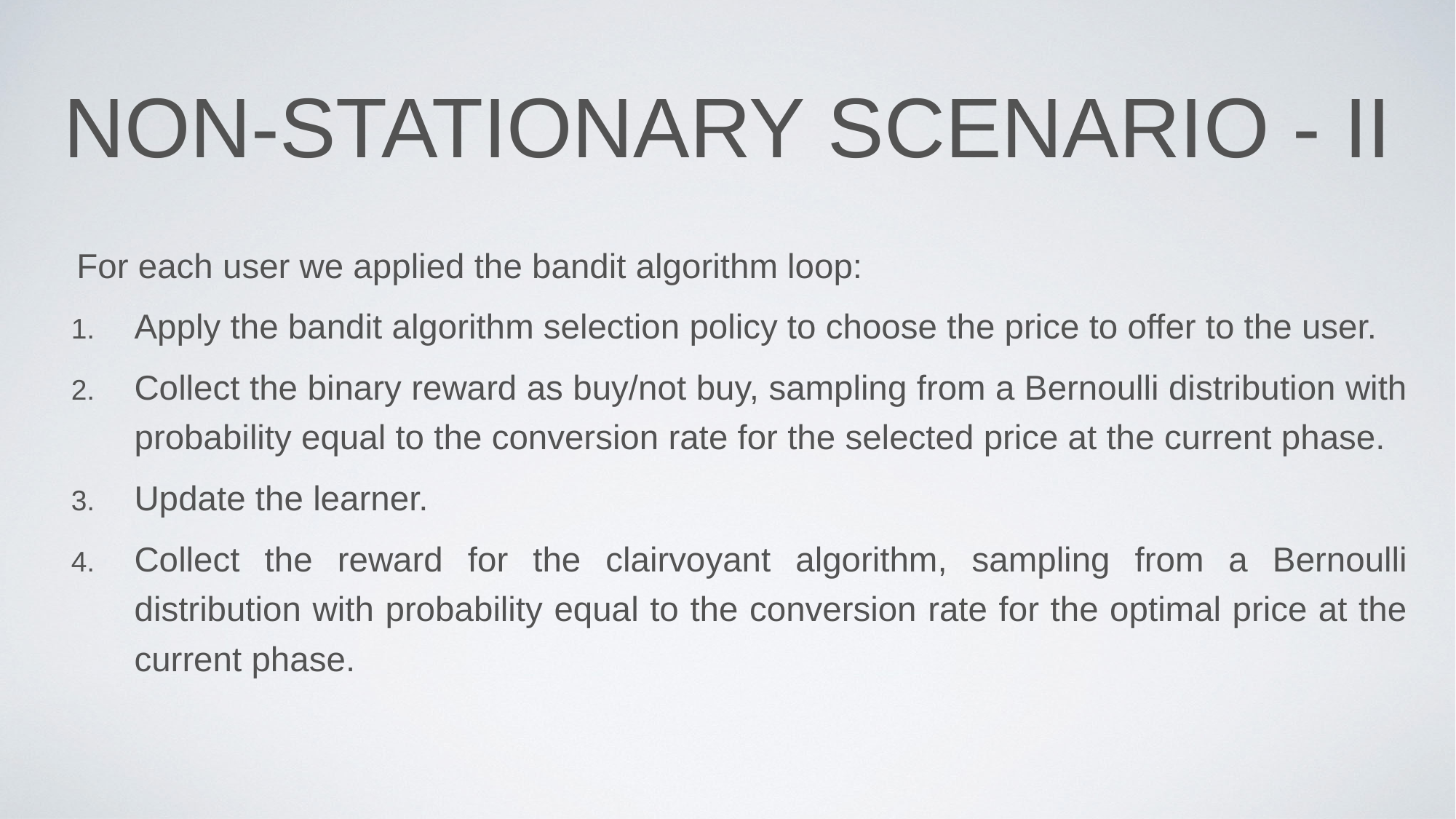

# Non-Stationary scenario - iI
For each user we applied the bandit algorithm loop:
Apply the bandit algorithm selection policy to choose the price to offer to the user.
Collect the binary reward as buy/not buy, sampling from a Bernoulli distribution with probability equal to the conversion rate for the selected price at the current phase.
Update the learner.
Collect the reward for the clairvoyant algorithm, sampling from a Bernoulli distribution with probability equal to the conversion rate for the optimal price at the current phase.